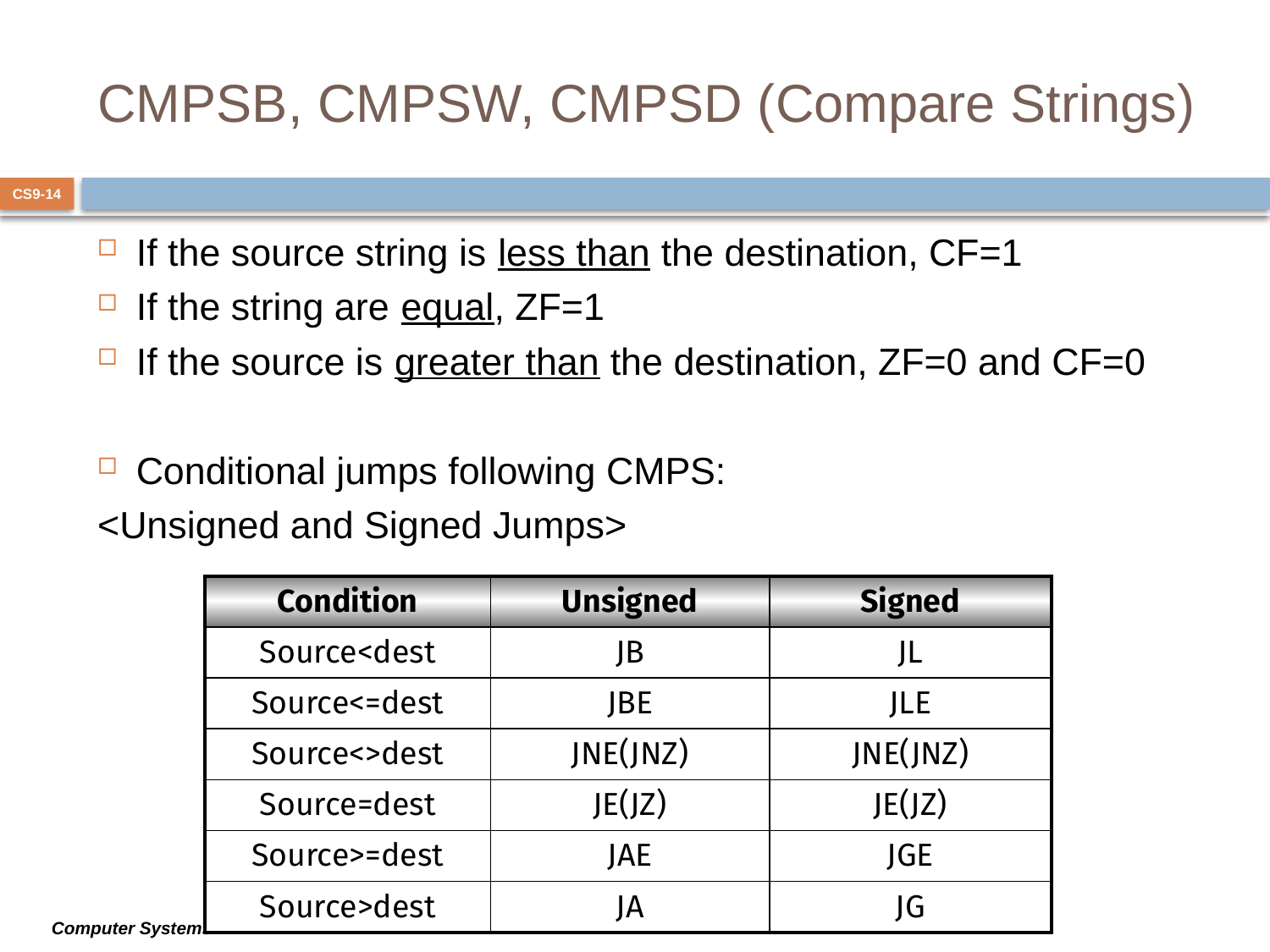

# CMPSB, CMPSW, CMPSD (Compare Strings)
CS9-14
If the source string is less than the destination, CF=1
If the string are equal, ZF=1
If the source is greater than the destination, ZF=0 and CF=0

Conditional jumps following CMPS:
<Unsigned and Signed Jumps>
| Condition | Unsigned | Signed |
| --- | --- | --- |
| Source<dest | JB | JL |
| Source<=dest | JBE | JLE |
| Source<>dest | JNE(JNZ) | JNE(JNZ) |
| Source=dest | JE(JZ) | JE(JZ) |
| Source>=dest | JAE | JGE |
| Source>dest | JA | JG |